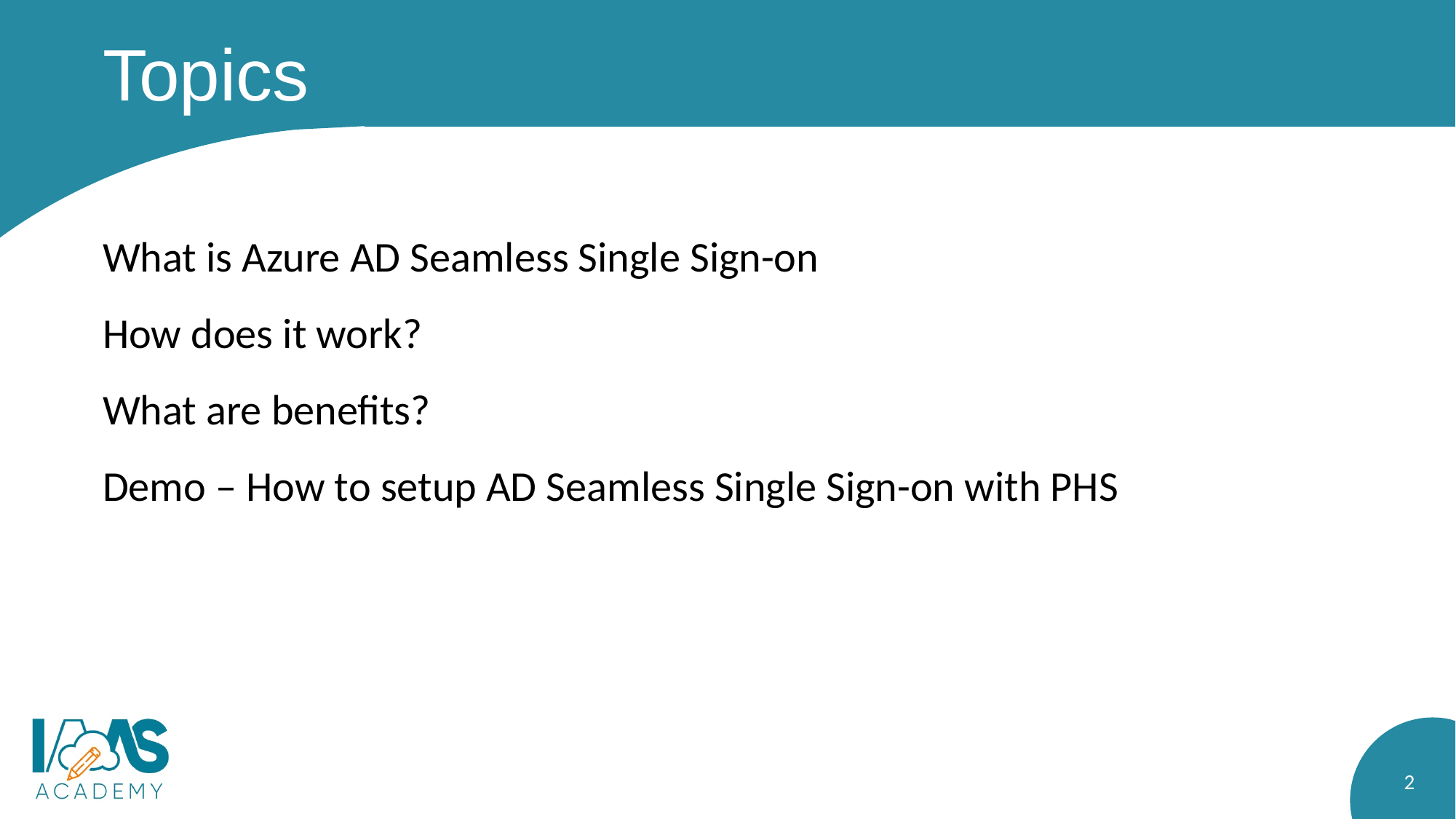

# Topics
What is Azure AD Seamless Single Sign-on
How does it work?
What are benefits?
Demo – How to setup AD Seamless Single Sign-on with PHS
2